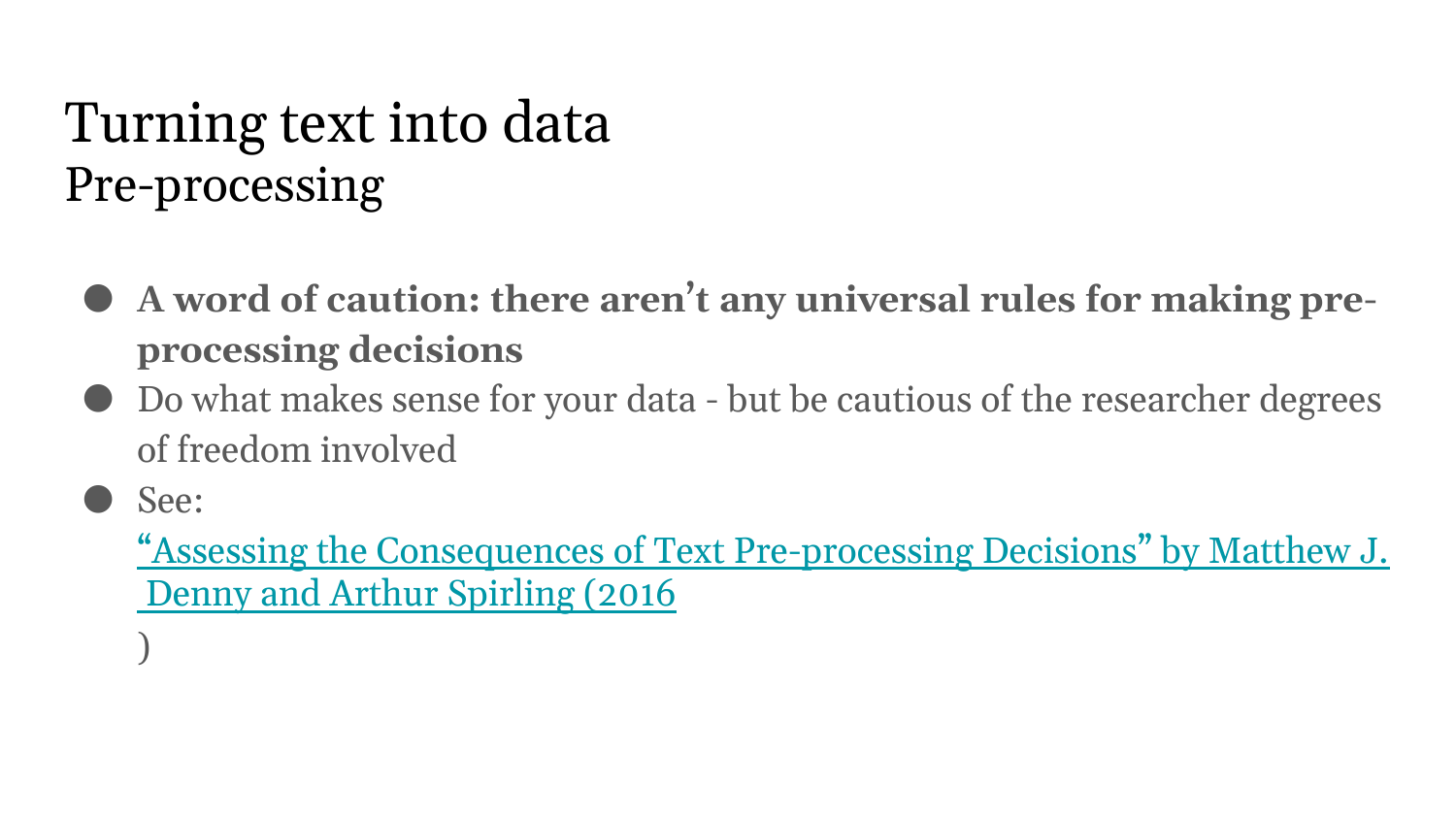

# Turning text into data
Pre-processing
A word of caution: there aren’t any universal rules for making pre-processing decisions
Do what makes sense for your data - but be cautious of the researcher degrees of freedom involved
See: “Assessing the Consequences of Text Pre-processing Decisions” by Matthew J. Denny and Arthur Spirling (2016)